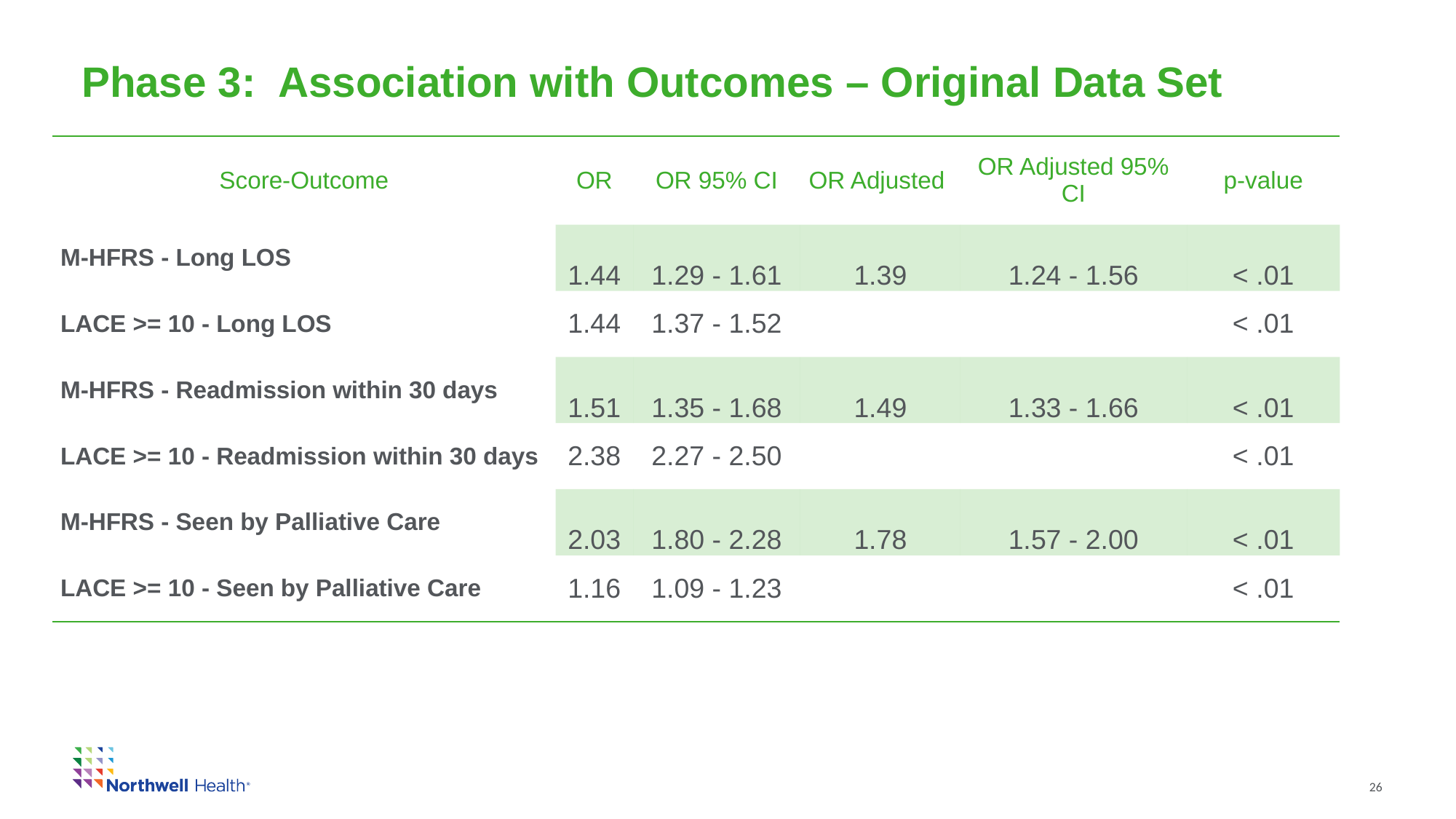

# Phase 3:  Association with Outcomes – Original Data Set
| Score-Outcome | OR | OR 95% CI | OR Adjusted | OR Adjusted 95% CI | p-value |
| --- | --- | --- | --- | --- | --- |
| M-HFRS - Long LOS | 1.44 | 1.29 - 1.61 | 1.39 | 1.24 - 1.56 | < .01 |
| LACE >= 10 - Long LOS | 1.44 | 1.37 - 1.52 |  |  | < .01 |
| M-HFRS - Readmission within 30 days | 1.51 | 1.35 - 1.68 | 1.49 | 1.33 - 1.66 | < .01 |
| LACE >= 10 - Readmission within 30 days | 2.38 | 2.27 - 2.50 |  |  | < .01 |
| M-HFRS - Seen by Palliative Care | 2.03 | 1.80 - 2.28 | 1.78 | 1.57 - 2.00 | < .01 |
| LACE >= 10 - Seen by Palliative Care | 1.16 | 1.09 - 1.23 |  |  | < .01 |
26